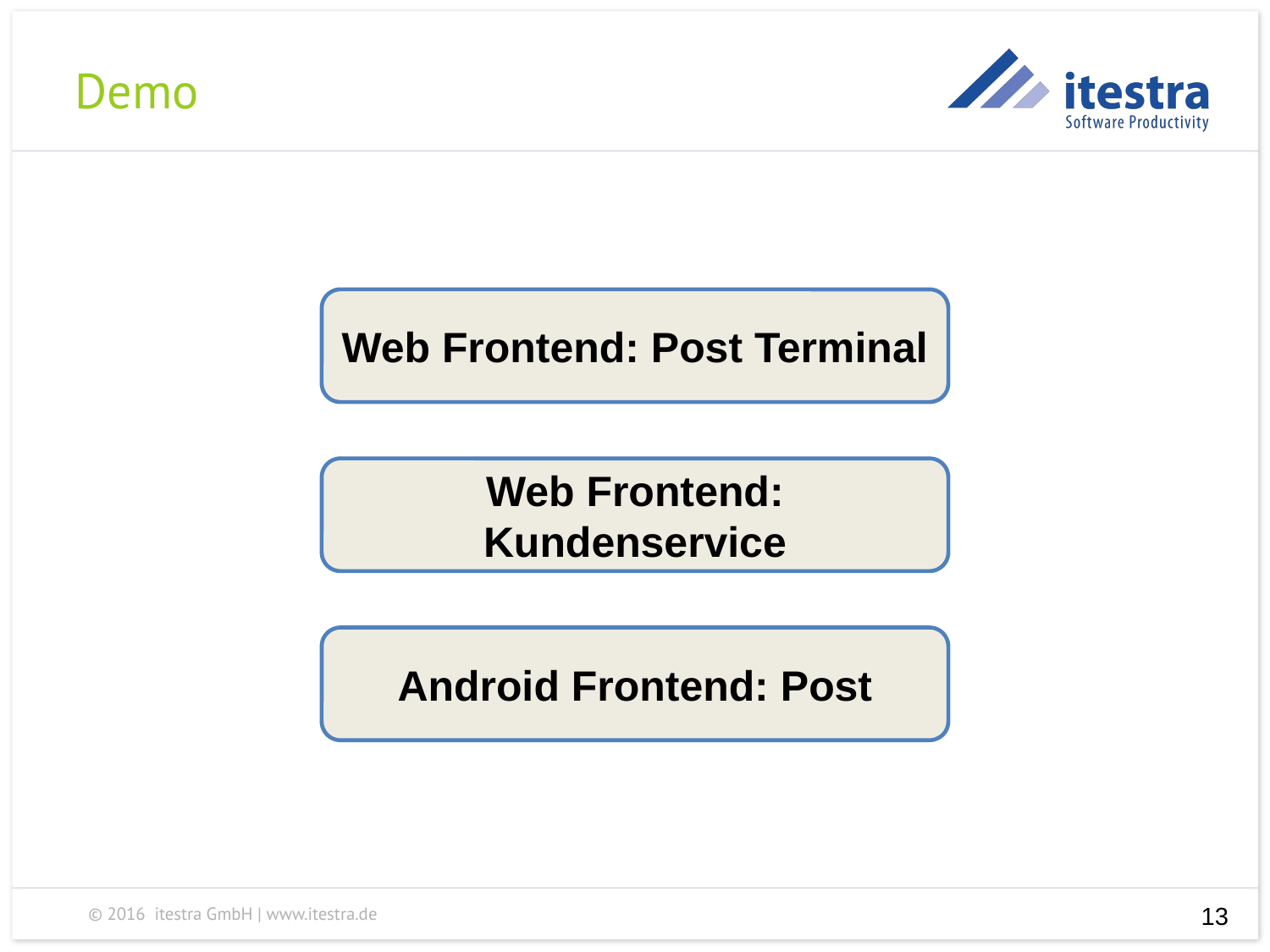

Demo
Web Frontend: Post Terminal
Web Frontend: Kundenservice
Android Frontend: Post
13